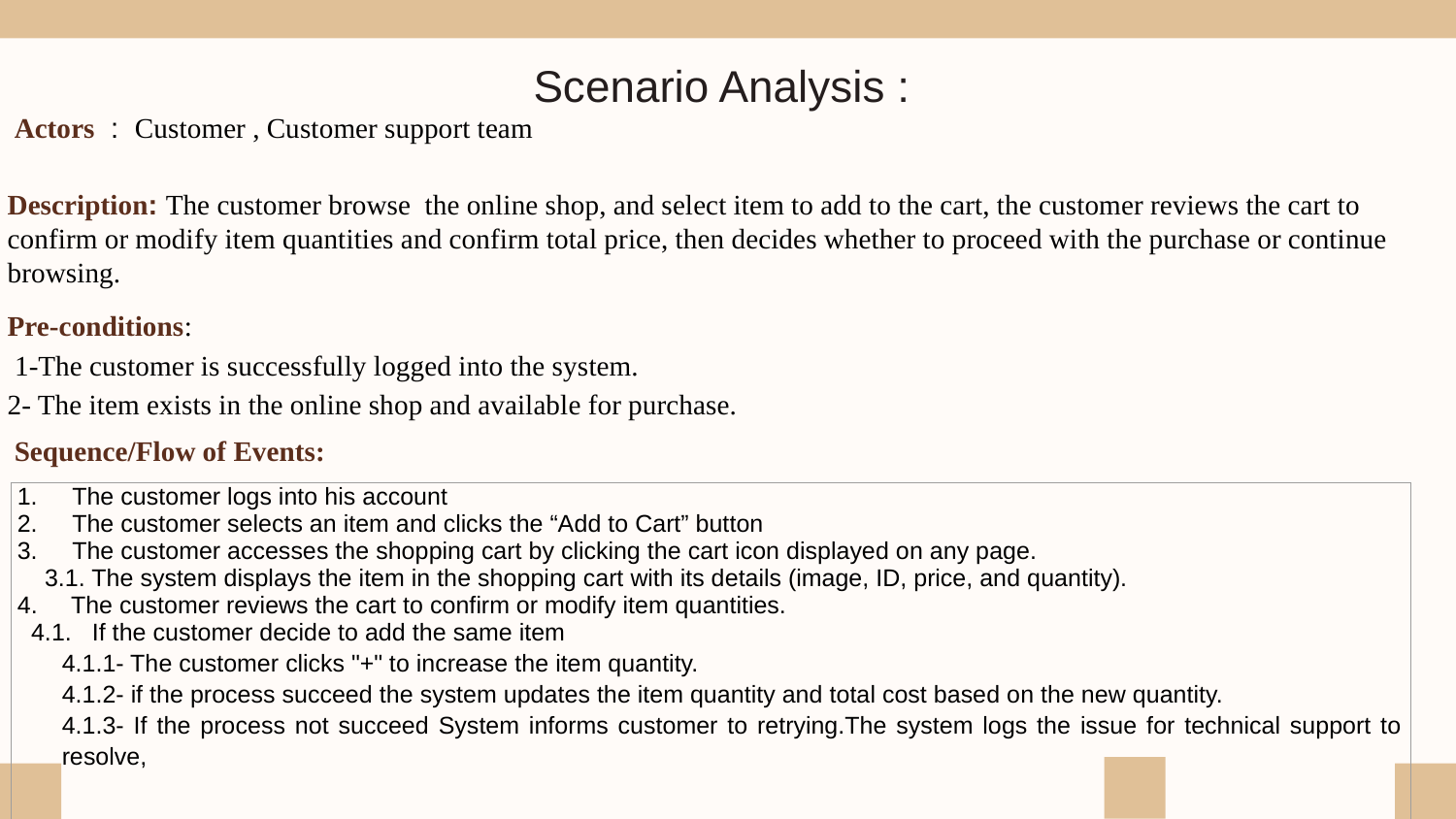

# Scenario Analysis :
Actors  :  Customer , Customer support team
Description: The customer browse  the online shop, and select item to add to the cart, the customer reviews the cart to confirm or modify item quantities and confirm total price, then decides whether to proceed with the purchase or continue browsing.
Pre-conditions:
 1-The customer is successfully logged into the system.
2- The item exists in the online shop and available for purchase.

Sequence/Flow of Events:

| The customer logs into his account The customer selects an item and clicks the “Add to Cart” button The customer accesses the shopping cart by clicking the cart icon displayed on any page. 3.1. The system displays the item in the shopping cart with its details (image, ID, price, and quantity). 4. The customer reviews the cart to confirm or modify item quantities. 4.1. If the customer decide to add the same item 4.1.1- The customer clicks "+" to increase the item quantity. 4.1.2- if the process succeed the system updates the item quantity and total cost based on the new quantity. 4.1.3- If the process not succeed System informs customer to retrying.The system logs the issue for technical support to resolve, |
| --- |